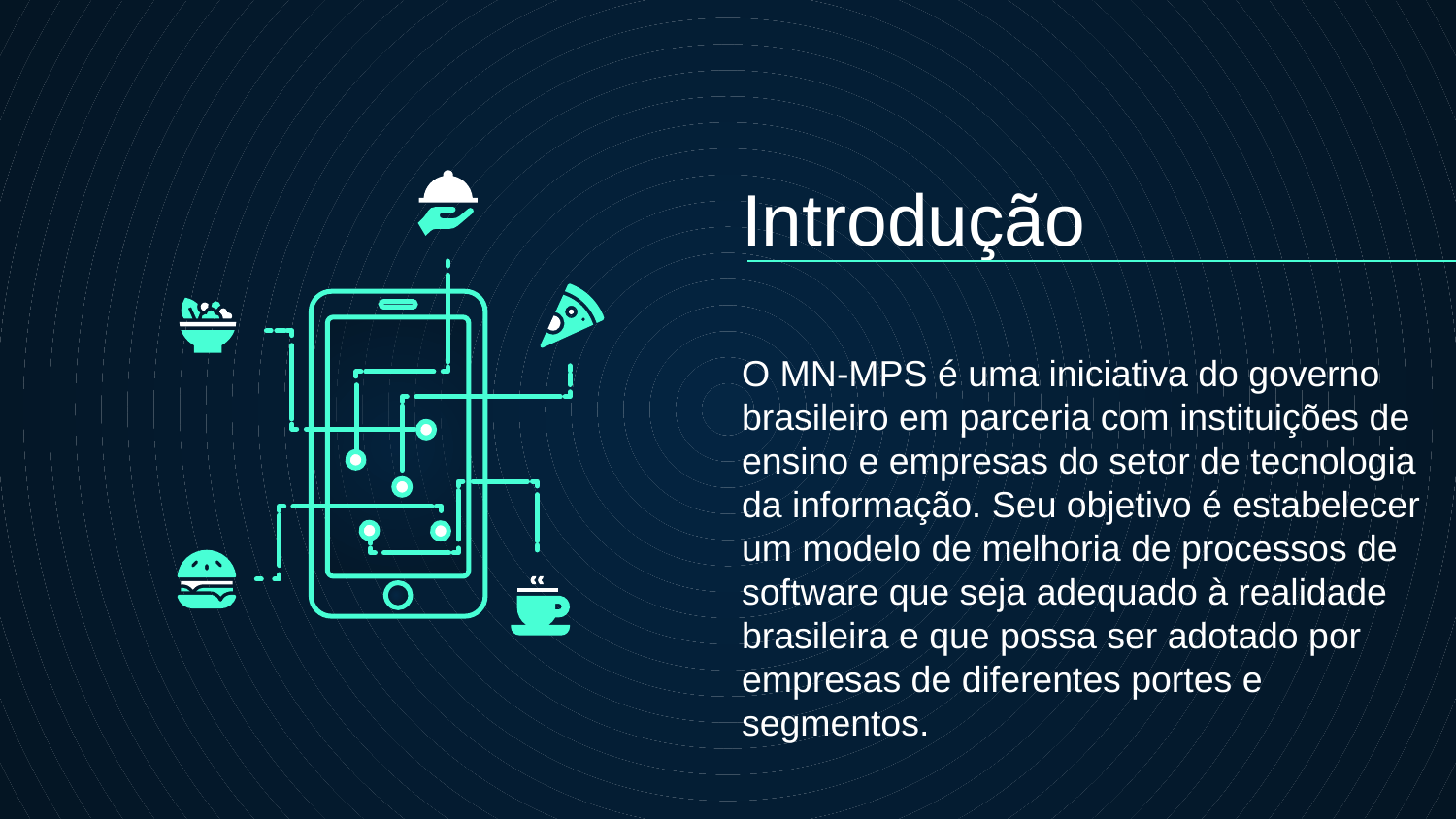

# Introdução

O MN-MPS é uma iniciativa do governo brasileiro em parceria com instituições de ensino e empresas do setor de tecnologia da informação. Seu objetivo é estabelecer um modelo de melhoria de processos de software que seja adequado à realidade brasileira e que possa ser adotado por empresas de diferentes portes e segmentos.